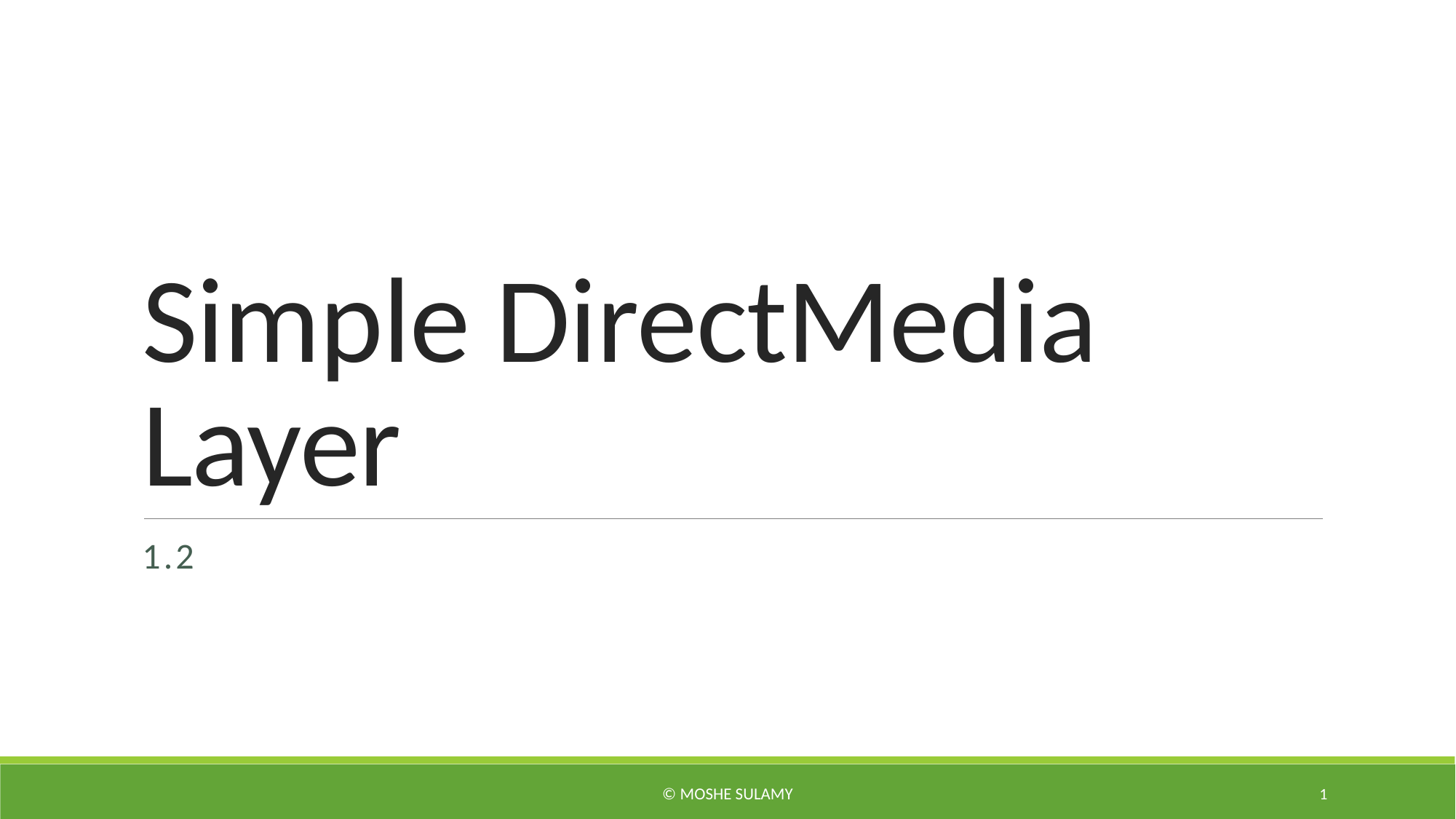

# Simple DirectMedia Layer
1.2
© Moshe Sulamy
1